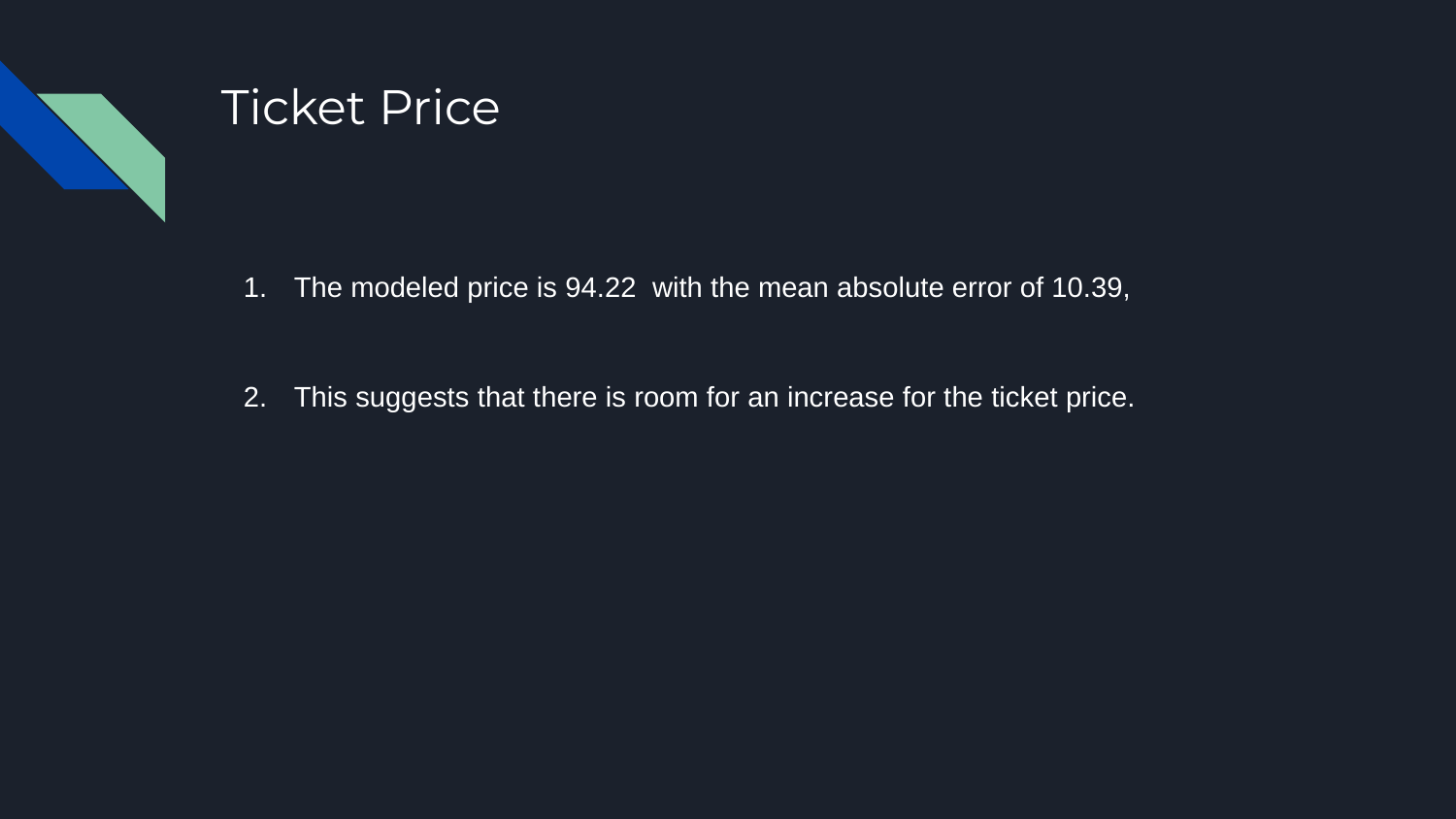

# Ticket Price
The modeled price is 94.22  with the mean absolute error of 10.39,

This suggests that there is room for an increase for the ticket price.